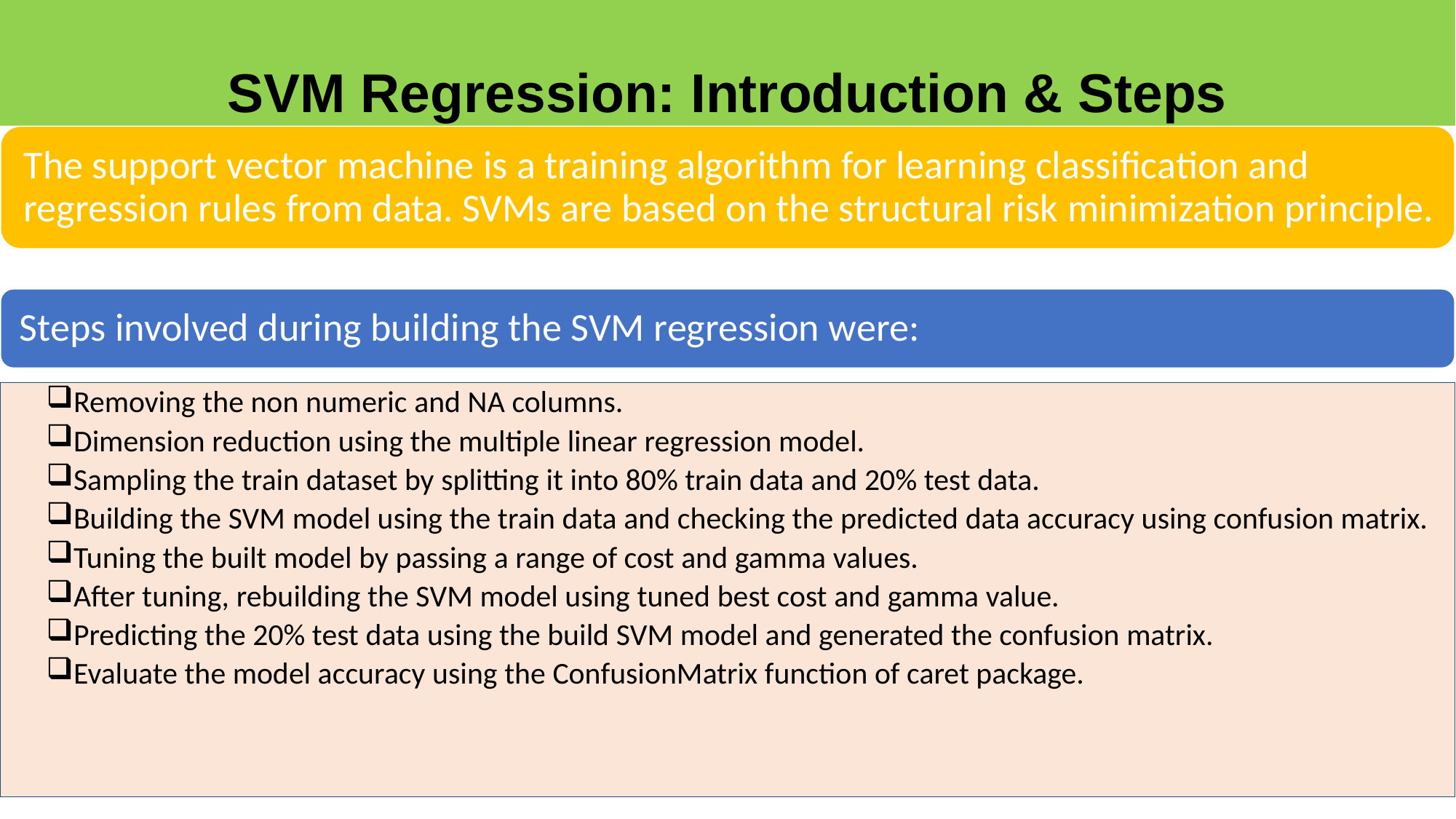

SVM Regression: Introduction & Steps
The support vector machine is a training algorithm for learning classification and regression rules from data. SVMs are based on the structural risk minimization principle.
Steps involved during building the SVM regression were:
Removing the non numeric and NA columns.
Dimension reduction using the multiple linear regression model.
Sampling the train dataset by splitting it into 80% train data and 20% test data.
Building the SVM model using the train data and checking the predicted data accuracy using confusion matrix.
Tuning the built model by passing a range of cost and gamma values.
After tuning, rebuilding the SVM model using tuned best cost and gamma value.
Predicting the 20% test data using the build SVM model and generated the confusion matrix.
Evaluate the model accuracy using the ConfusionMatrix function of caret package.